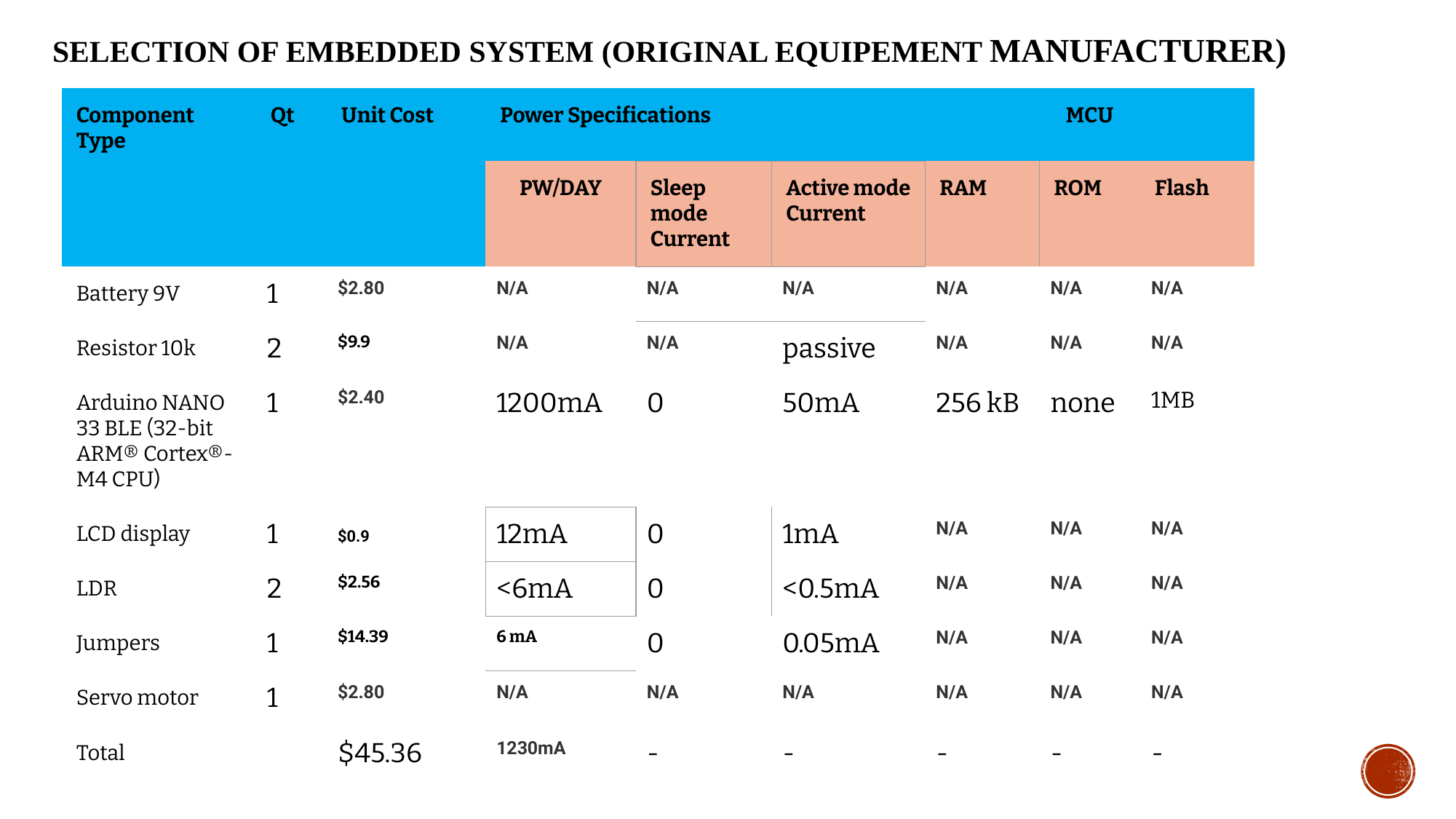

# SELECTION OF EMBEDDED SYSTEM (Original equipement manufacturer)
| Component Type | Qt | Unit Cost | Power Specifications |  |  | MCU |  |  |
| --- | --- | --- | --- | --- | --- | --- | --- | --- |
|  |  |  | PW/DAY | Sleep mode Current | Active mode Current | RAM | ROM | Flash |
| Battery 9V | 1 | $2.80 | N/A | N/A | N/A | N/A | N/A | N/A |
| Resistor 10k | 2 | $9.9 | N/A | N/A | passive | N/A | N/A | N/A |
| Arduino NANO 33 BLE (32-bit ARM® Cortex®-M4 CPU) | 1 | $2.40 | 1200mA | 0 | 50mA | 256 kB | none | 1MB |
| LCD display | 1 | $0.9 | 12mA | 0 | 1mA | N/A | N/A | N/A |
| LDR | 2 | $2.56 | <6mA | 0 | <0.5mA | N/A | N/A | N/A |
| Jumpers | 1 | $14.39 | 6 mA | 0 | 0.05mA | N/A | N/A | N/A |
| Servo motor | 1 | $2.80 | N/A | N/A | N/A | N/A | N/A | N/A |
| Total |  | $45.36 | 1230mA | - | - | - | - | - |